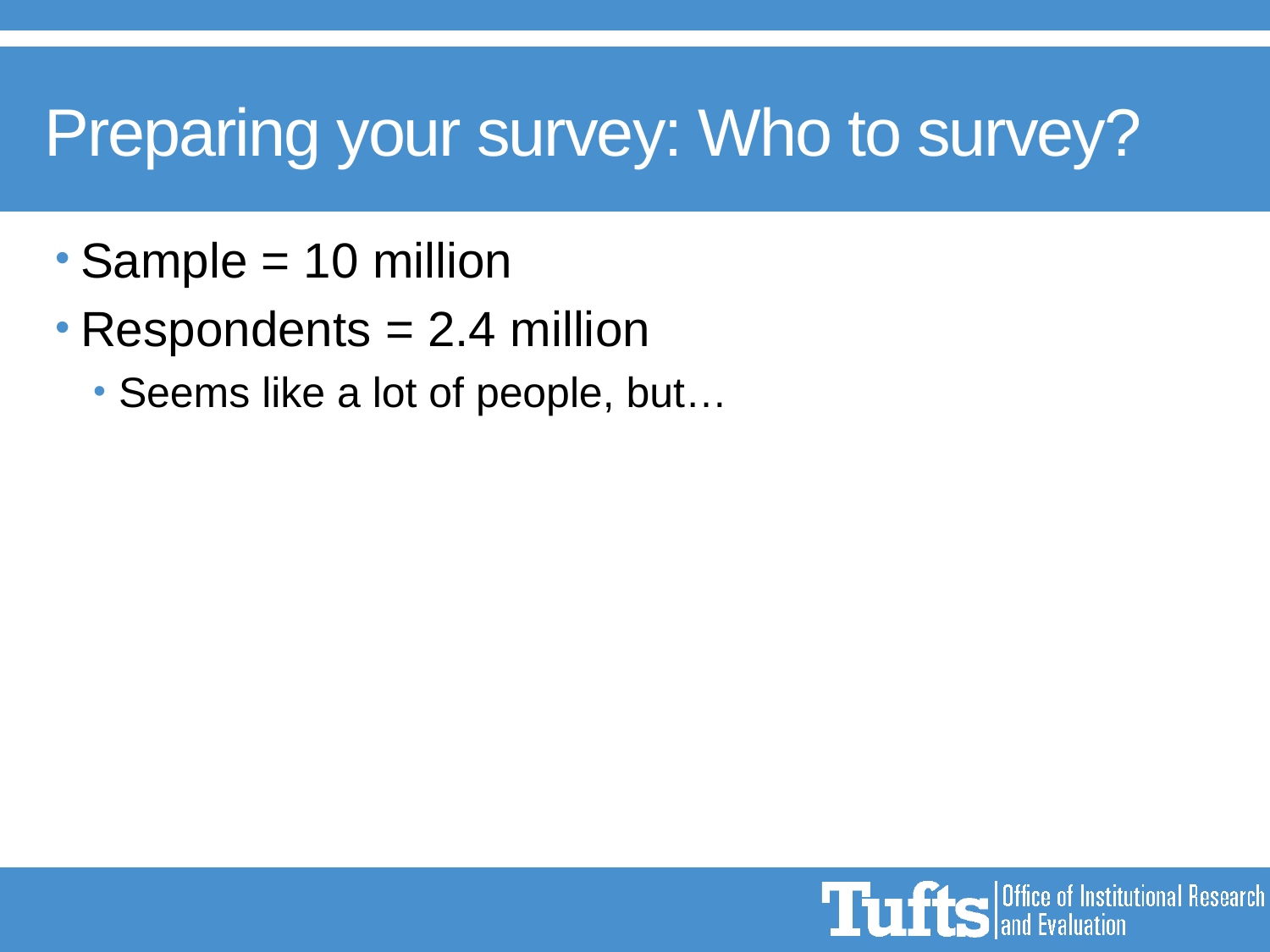

# Preparing your survey: Who to survey?
Sample = 10 million
Respondents = 2.4 million
Seems like a lot of people, but…